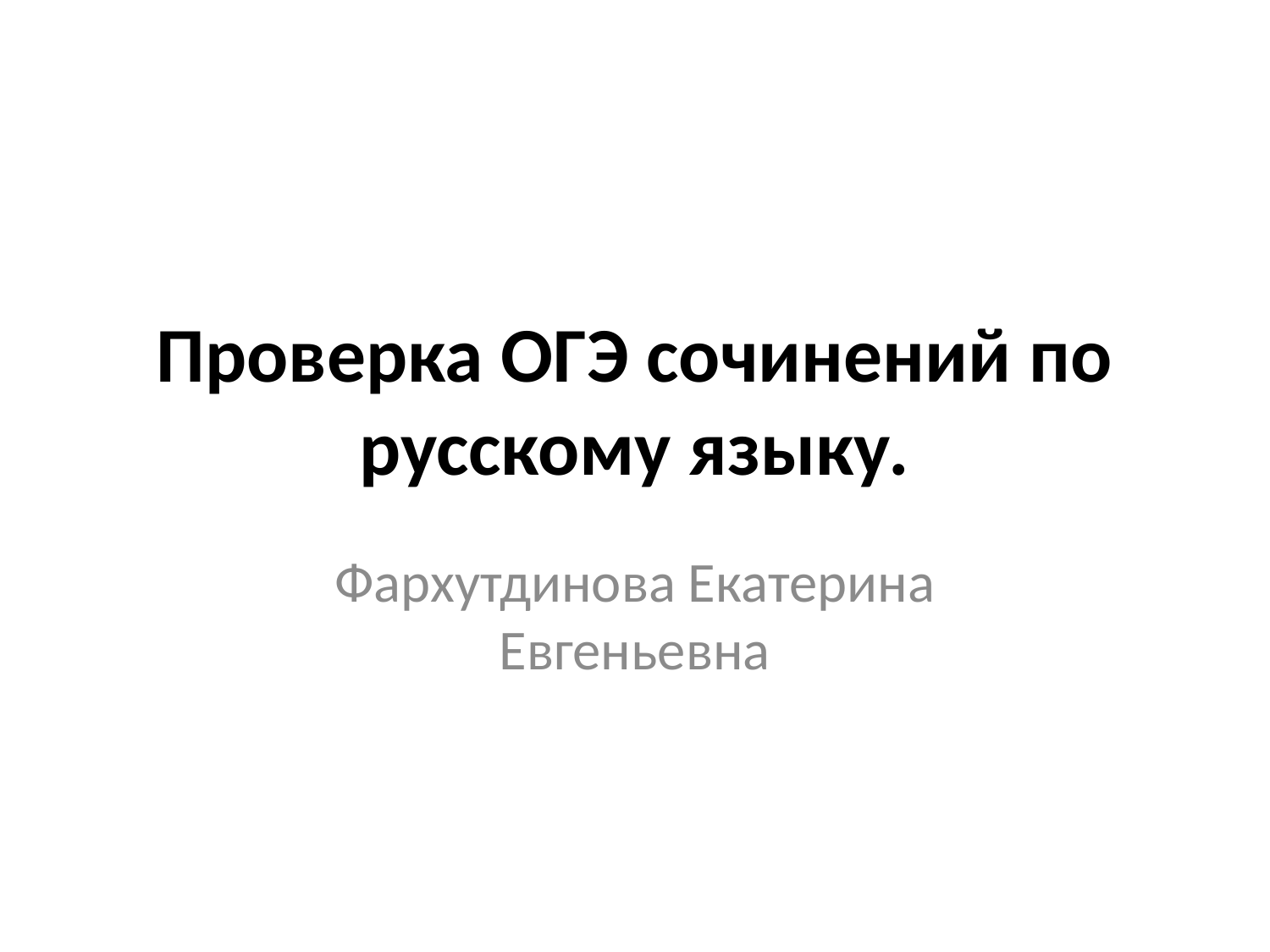

# Проверка ОГЭ сочинений по русскому языку.
Фархутдинова Екатерина Евгеньевна